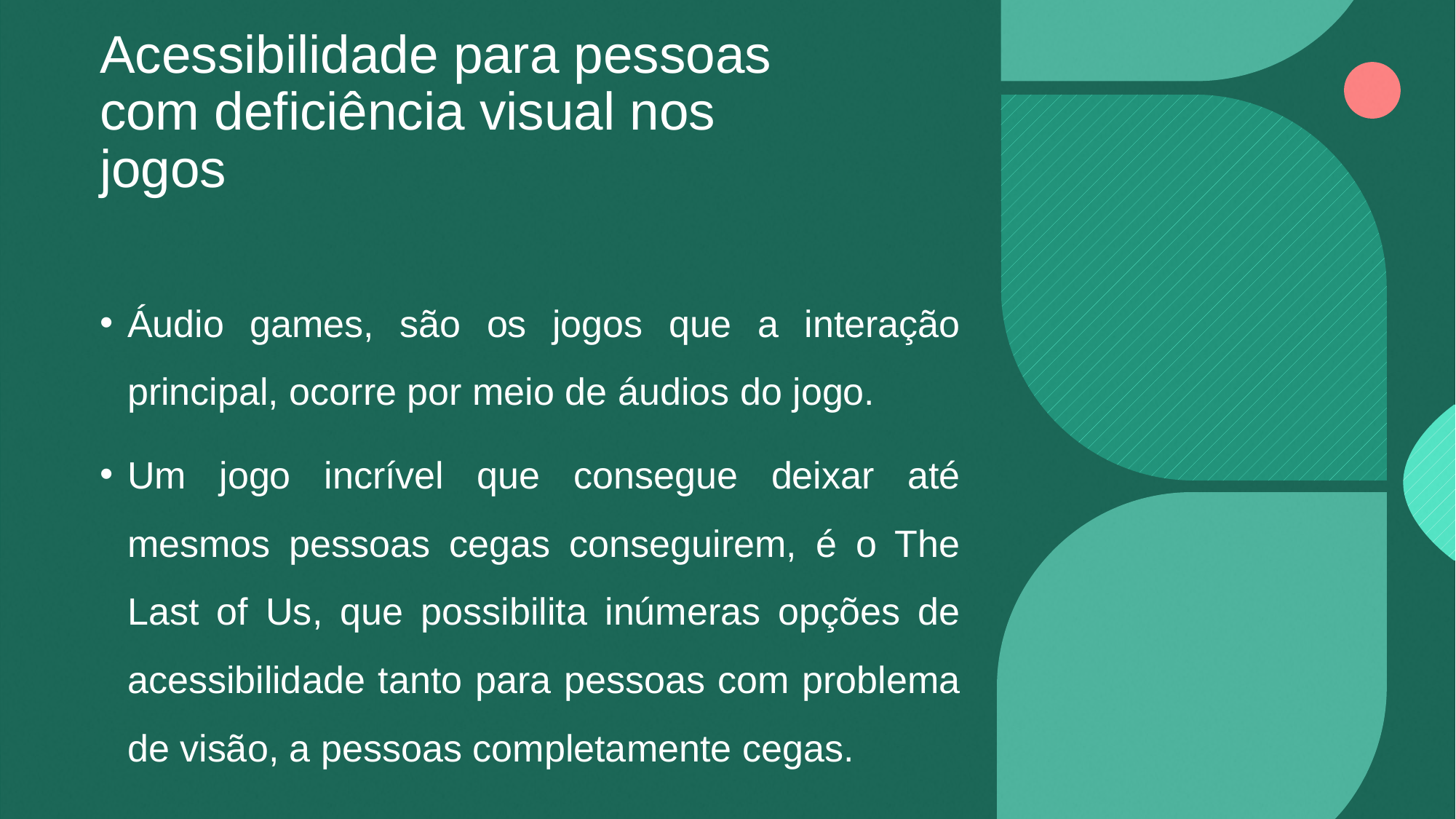

Acessibilidade para pessoas com deficiência visual nos jogos
Áudio games, são os jogos que a interação principal, ocorre por meio de áudios do jogo.
Um jogo incrível que consegue deixar até mesmos pessoas cegas conseguirem, é o The Last of Us, que possibilita inúmeras opções de acessibilidade tanto para pessoas com problema de visão, a pessoas completamente cegas.